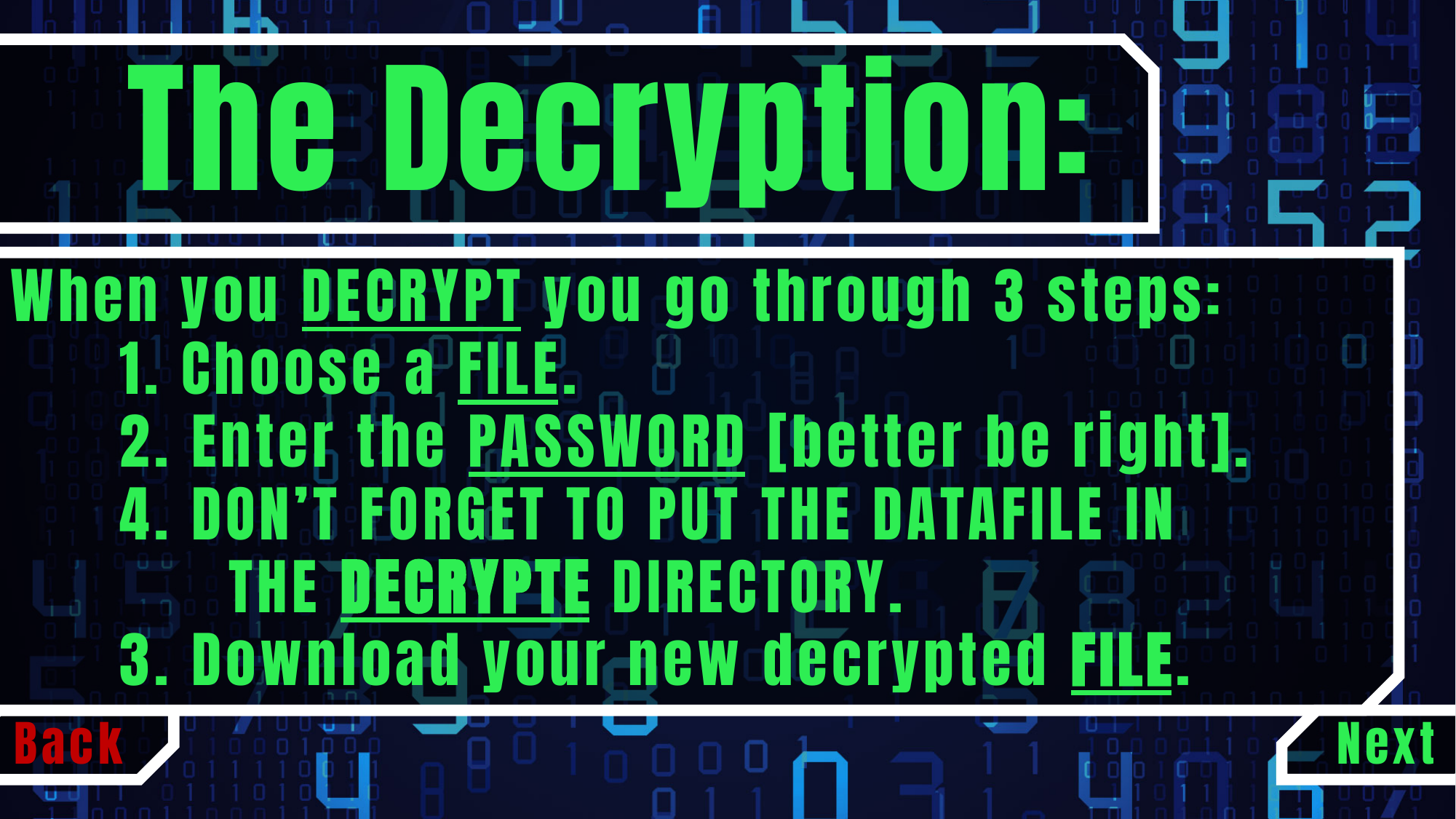

The Decryption:

When you DECRYPT you go through 3 steps:
	1. Choose a FILE.
	2. Enter the PASSWORD [better be right].
	4. DON’T FORGET TO PUT THE DATAFILE IN
		THE DECRYPTE DIRECTORY.
	3. Download your new decrypted FILE.

Next

Back